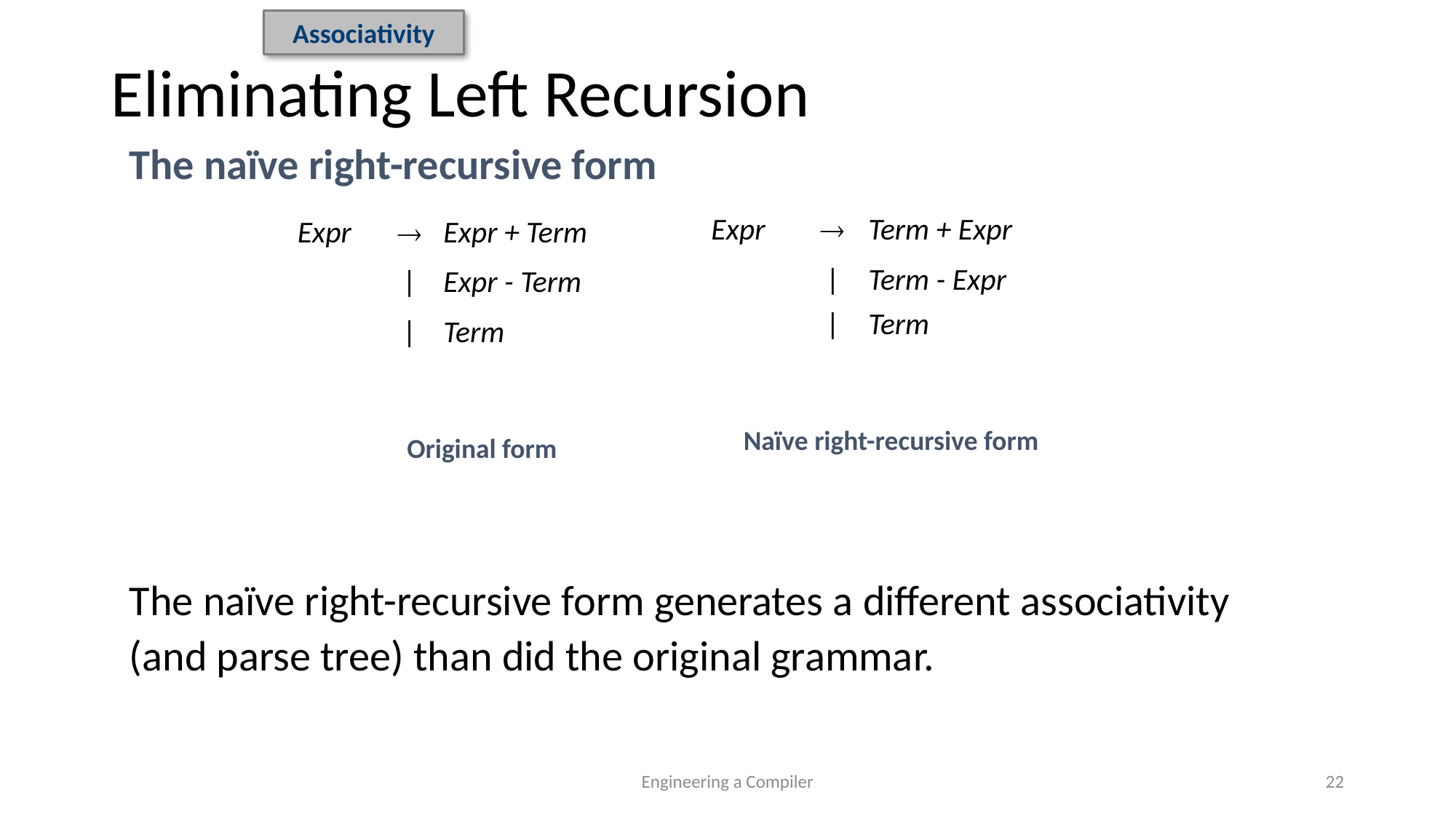

Associativity
Eliminating Left Recursion
The naïve right-recursive form
The naïve right-recursive form generates a different associativity (and parse tree) than did the original grammar.
| Expr | → | Term + Expr |
| --- | --- | --- |
|  | | | Term - Expr |
|  | | | Term |
| Expr | → | Expr + Term |
| --- | --- | --- |
|  | | | Expr - Term |
|  | | | Term |
Naïve right-recursive form
Original form
Engineering a Compiler
22